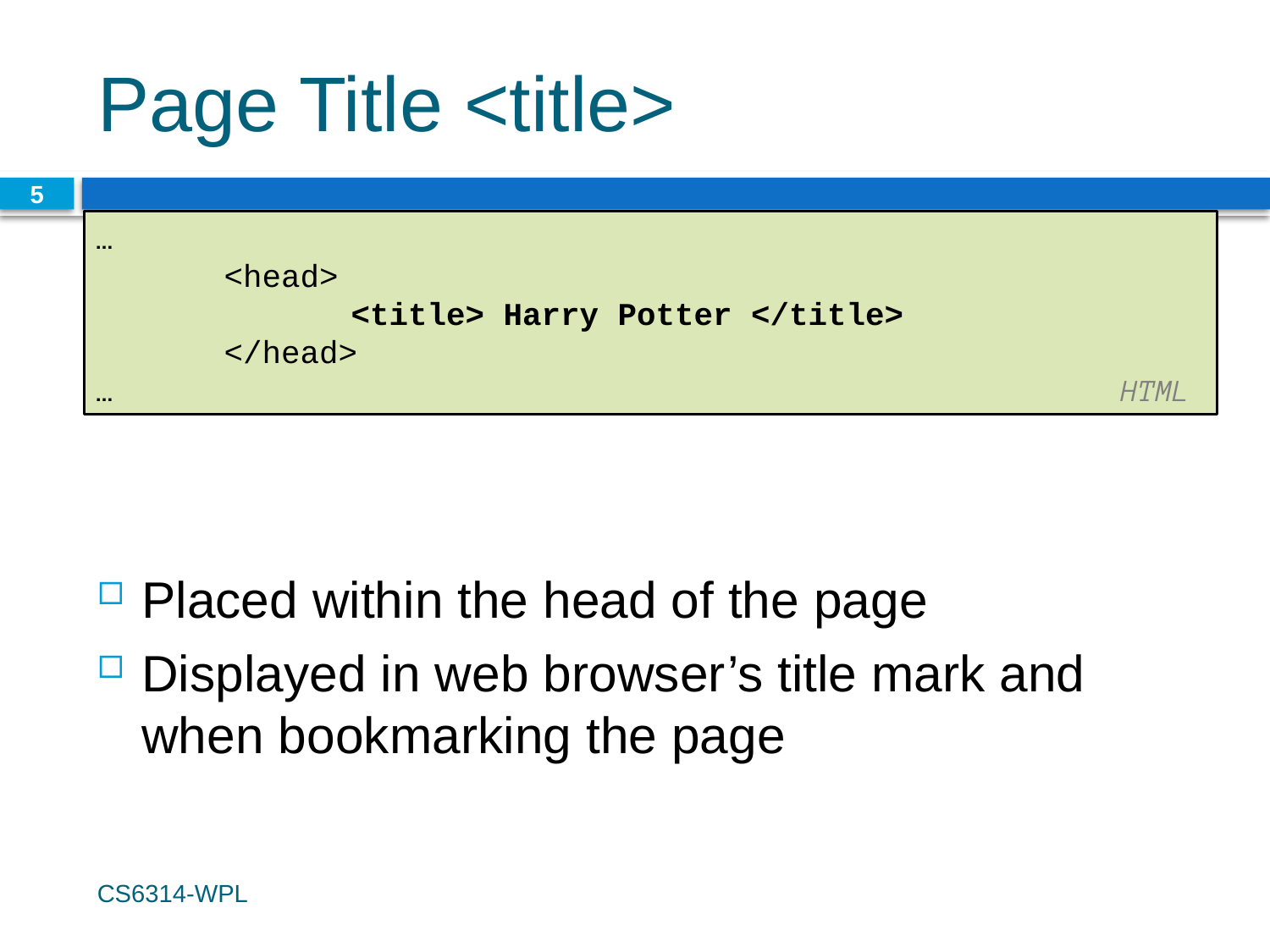

# Page Title <title>
5
…
	<head>
		<title> Harry Potter </title>
	</head>
…                                                          HTML
Placed within the head of the page
Displayed in web browser’s title mark and when bookmarking the page
CS6314-WPL